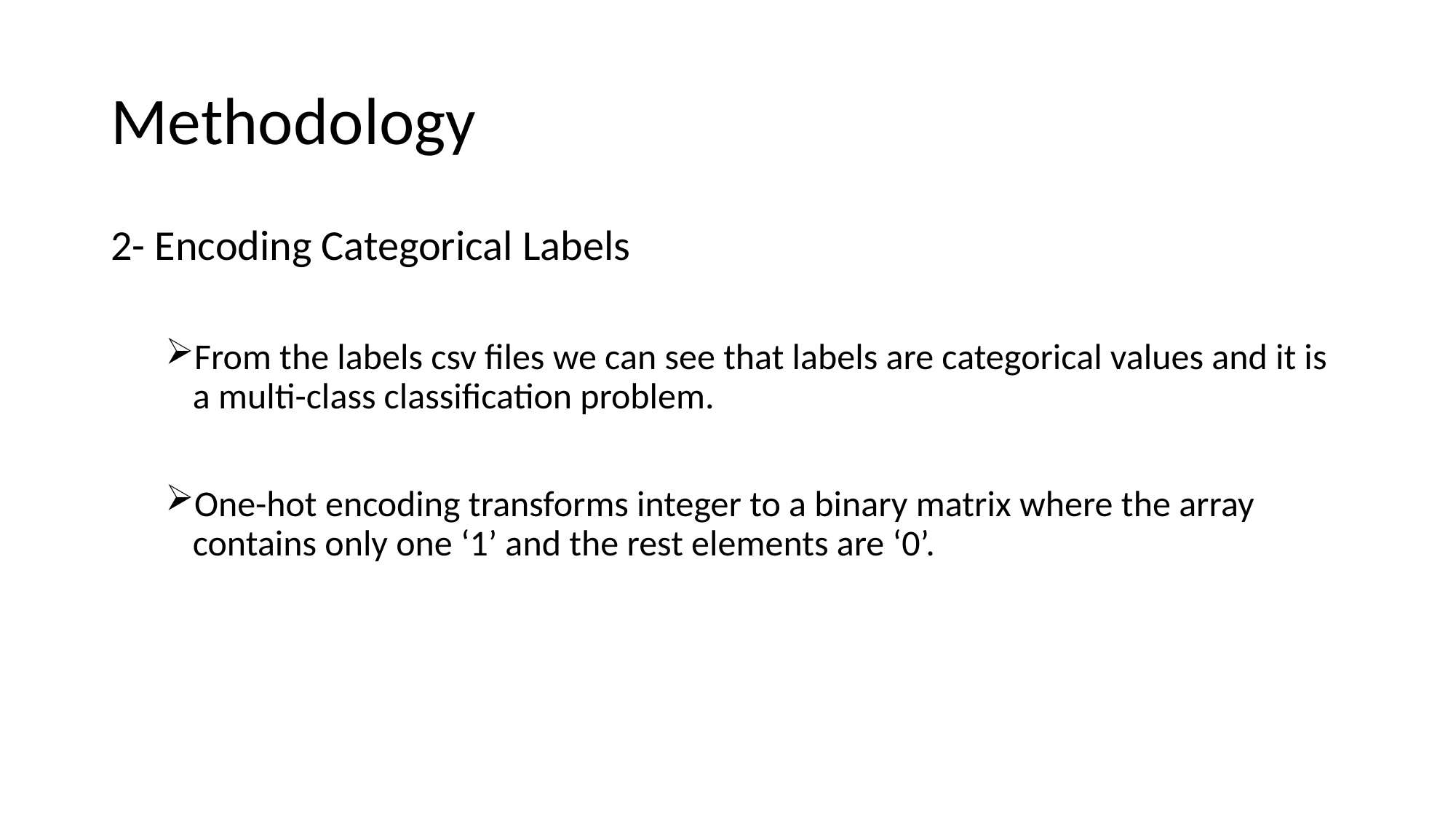

# Methodology
2- Encoding Categorical Labels

From the labels csv files we can see that labels are categorical values and it is a multi-class classification problem.

One-hot encoding transforms integer to a binary matrix where the array contains only one ‘1’ and the rest elements are ‘0’.